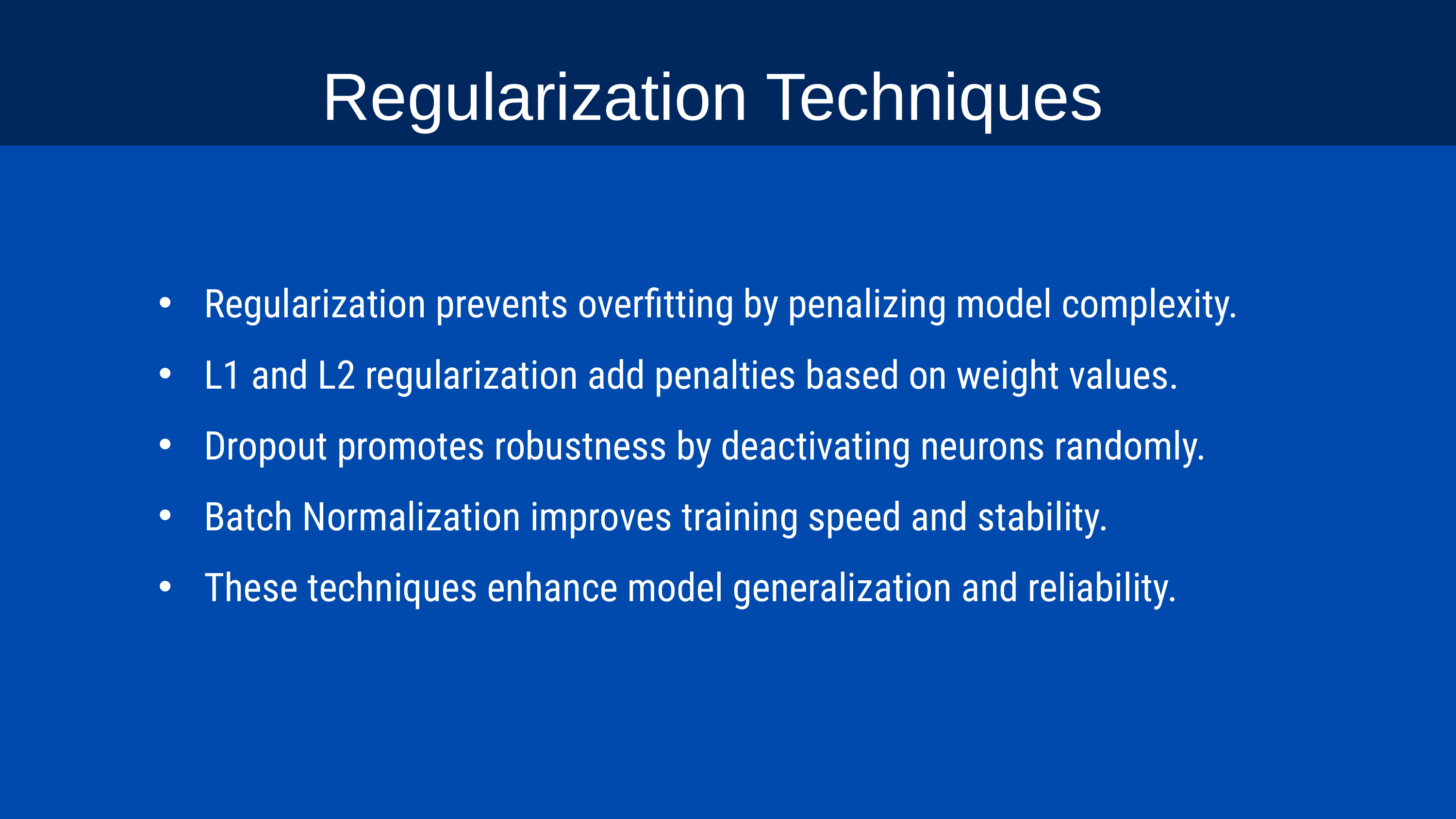

Regularization Techniques
Regularization prevents overfitting by penalizing model complexity.
L1 and L2 regularization add penalties based on weight values.
Dropout promotes robustness by deactivating neurons randomly.
Batch Normalization improves training speed and stability.
These techniques enhance model generalization and reliability.